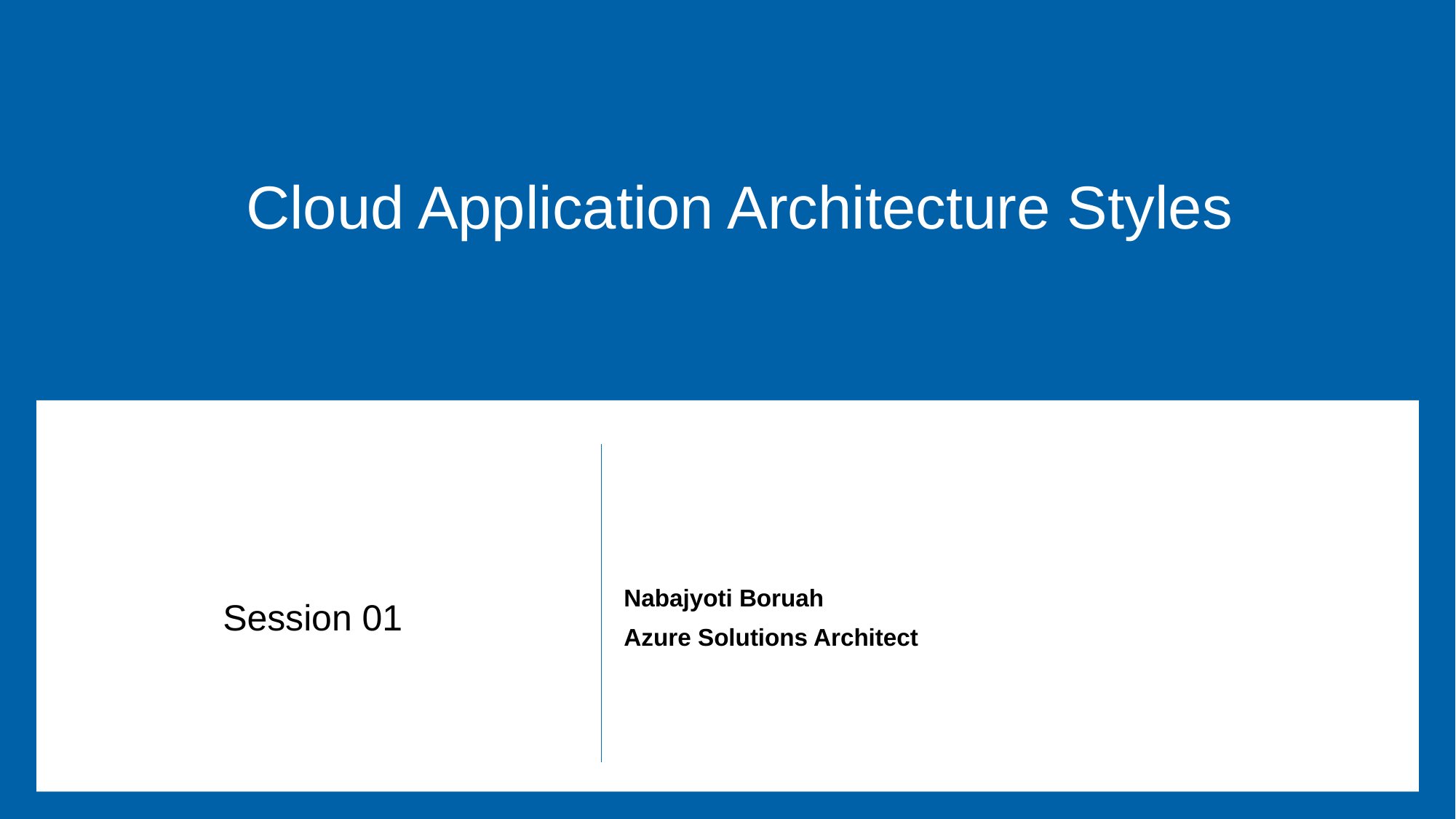

# Cloud Application Architecture Styles
Session 01
Nabajyoti Boruah
Azure Solutions Architect

Session 06